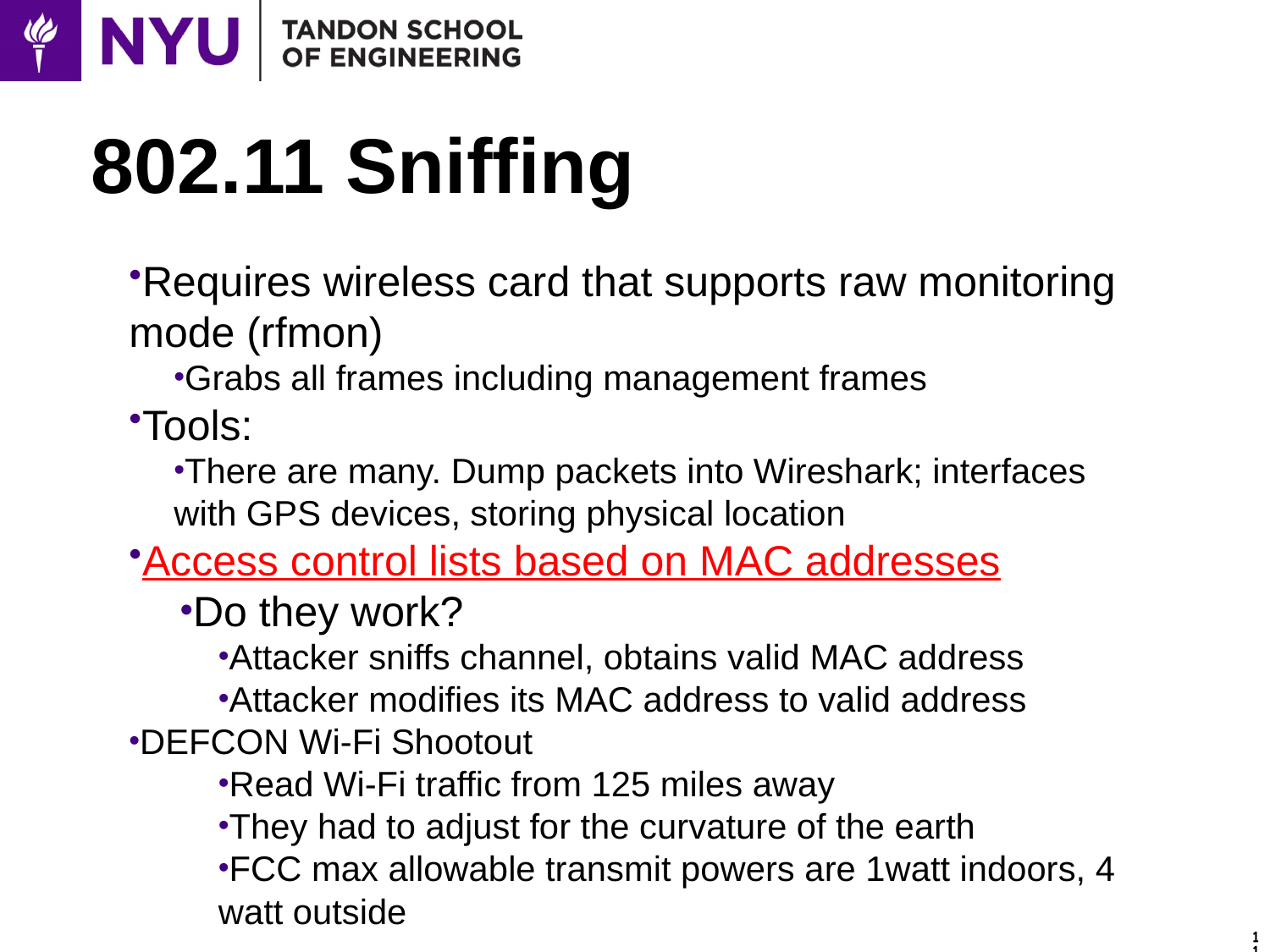

# 802.11 Sniffing
Requires wireless card that supports raw monitoring mode (rfmon)
Grabs all frames including management frames
Tools:
There are many. Dump packets into Wireshark; interfaces with GPS devices, storing physical location
Access control lists based on MAC addresses
Do they work?
Attacker sniffs channel, obtains valid MAC address
Attacker modifies its MAC address to valid address
DEFCON Wi-Fi Shootout
Read Wi-Fi traffic from 125 miles away
They had to adjust for the curvature of the earth
FCC max allowable transmit powers are 1watt indoors, 4 watt outside

11